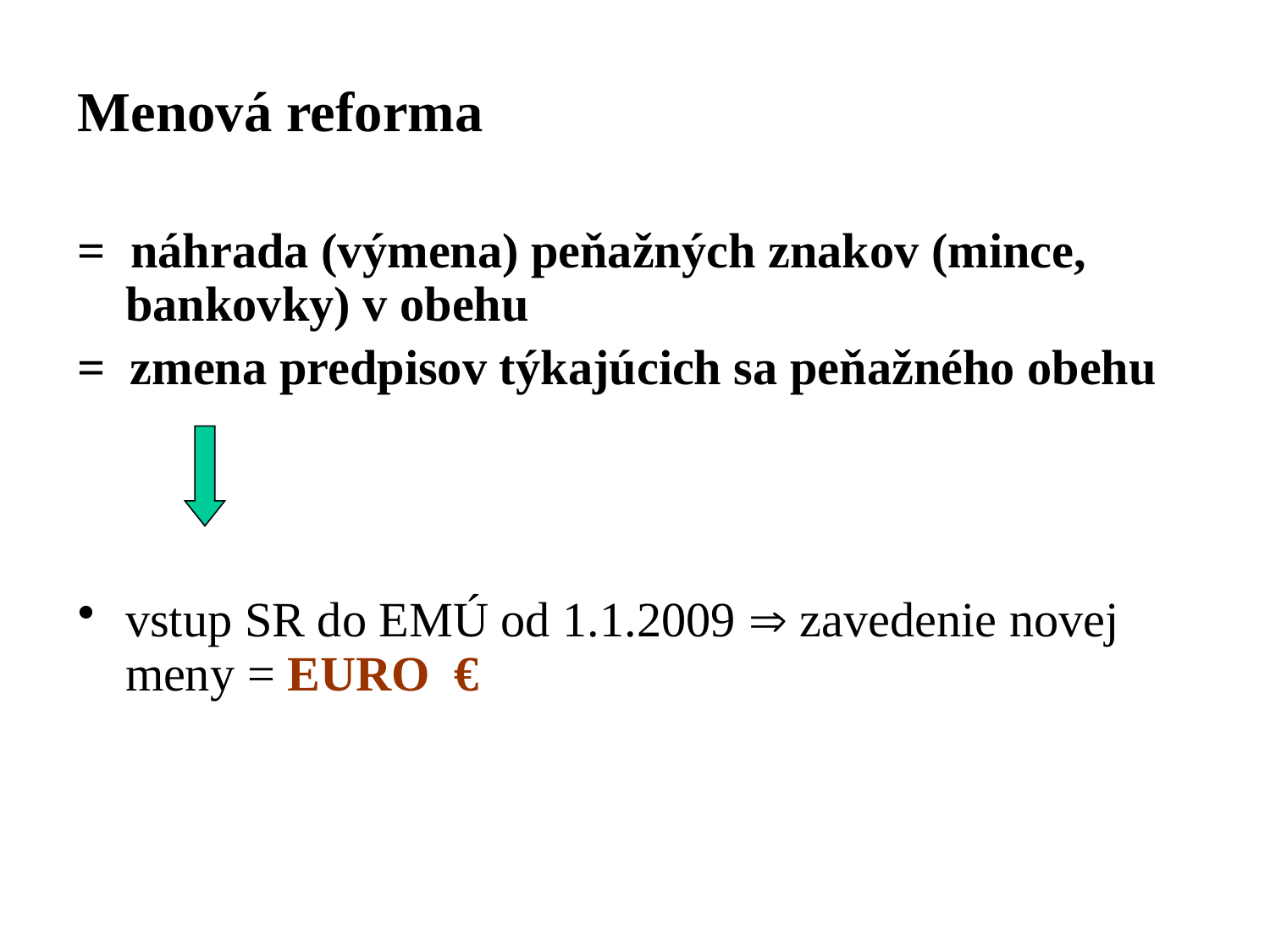

Menová reforma

=  náhrada (výmena) peňažných znakov (mince, bankovky) v obehu
=  zmena predpisov týkajúcich sa peňažného obehu

vstup SR do EMÚ od 1.1.2009 ⇒ zavedenie novej meny = EURO  €